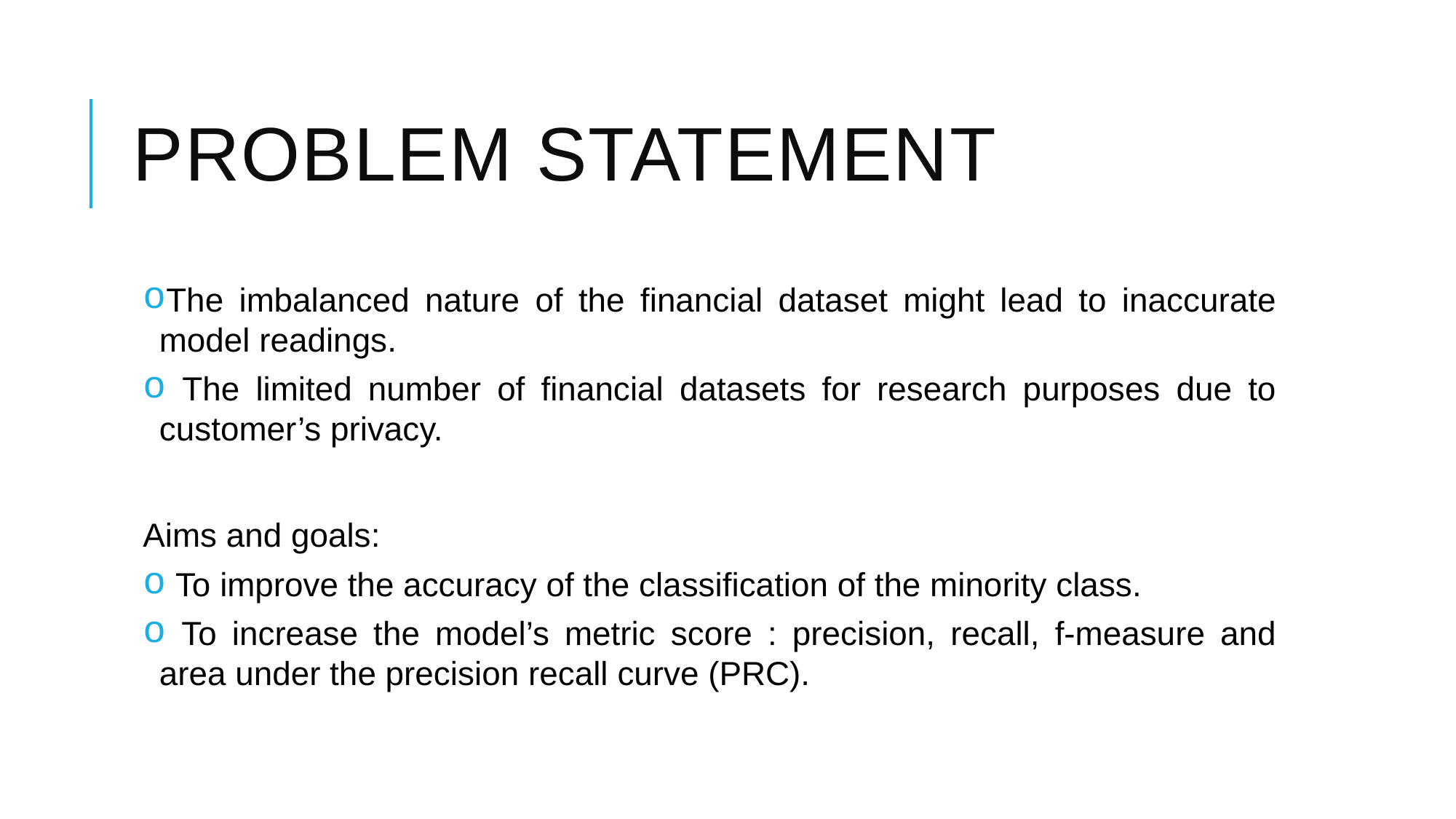

# Problem STATEMENT
The imbalanced nature of the financial dataset might lead to inaccurate model readings.
 The limited number of financial datasets for research purposes due to customer’s privacy.

Aims and goals:
 To improve the accuracy of the classification of the minority class.
 To increase the model’s metric score : precision, recall, f-measure and area under the precision recall curve (PRC).